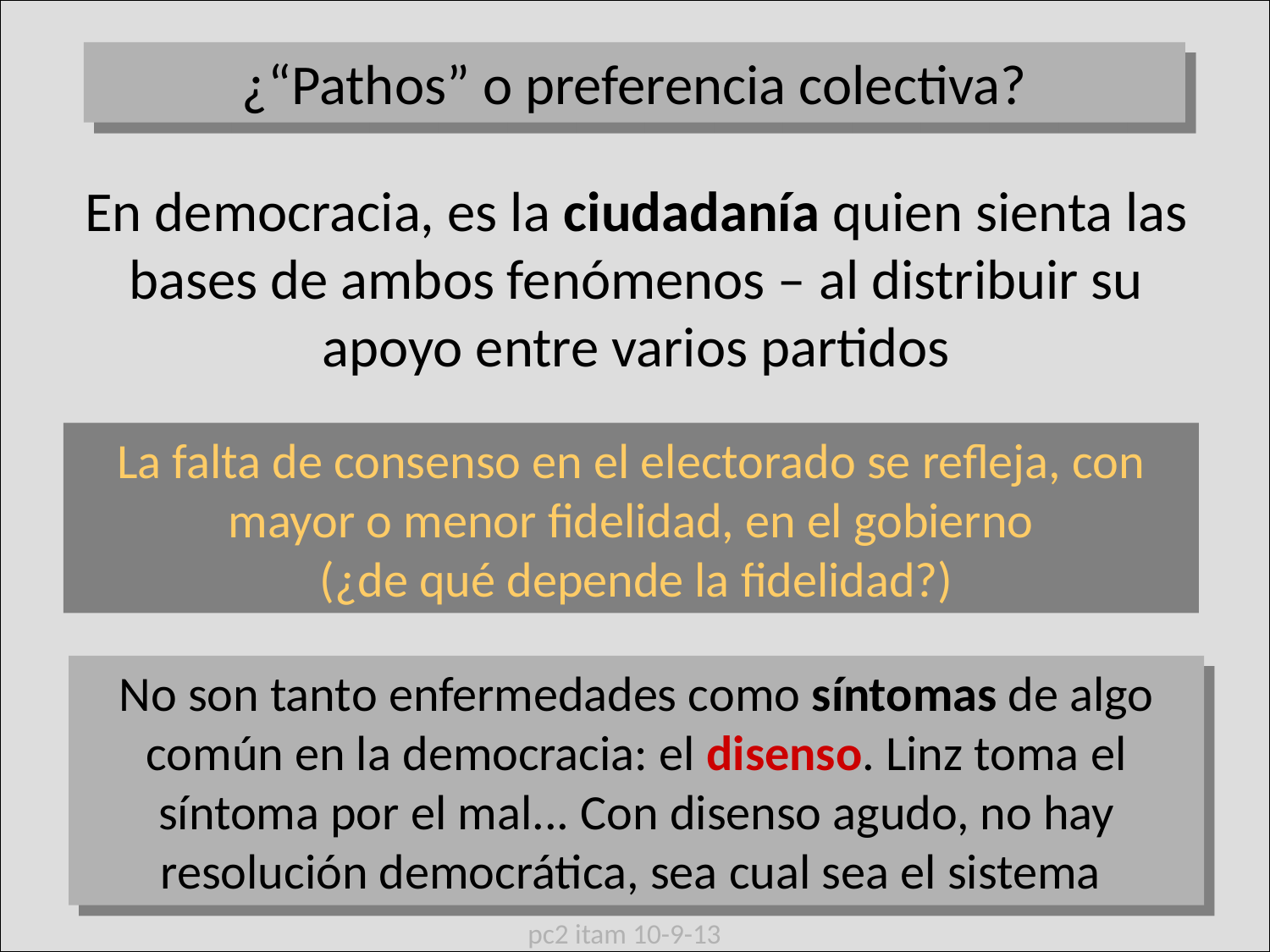

¿“Pathos” o preferencia colectiva?
En democracia, es la ciudadanía quien sienta las bases de ambos fenómenos – al distribuir su apoyo entre varios partidos
La falta de consenso en el electorado se refleja, con mayor o menor fidelidad, en el gobierno
 (¿de qué depende la fidelidad?)
No son tanto enfermedades como síntomas de algo común en la democracia: el disenso. Linz toma el síntoma por el mal... Con disenso agudo, no hay resolución democrática, sea cual sea el sistema